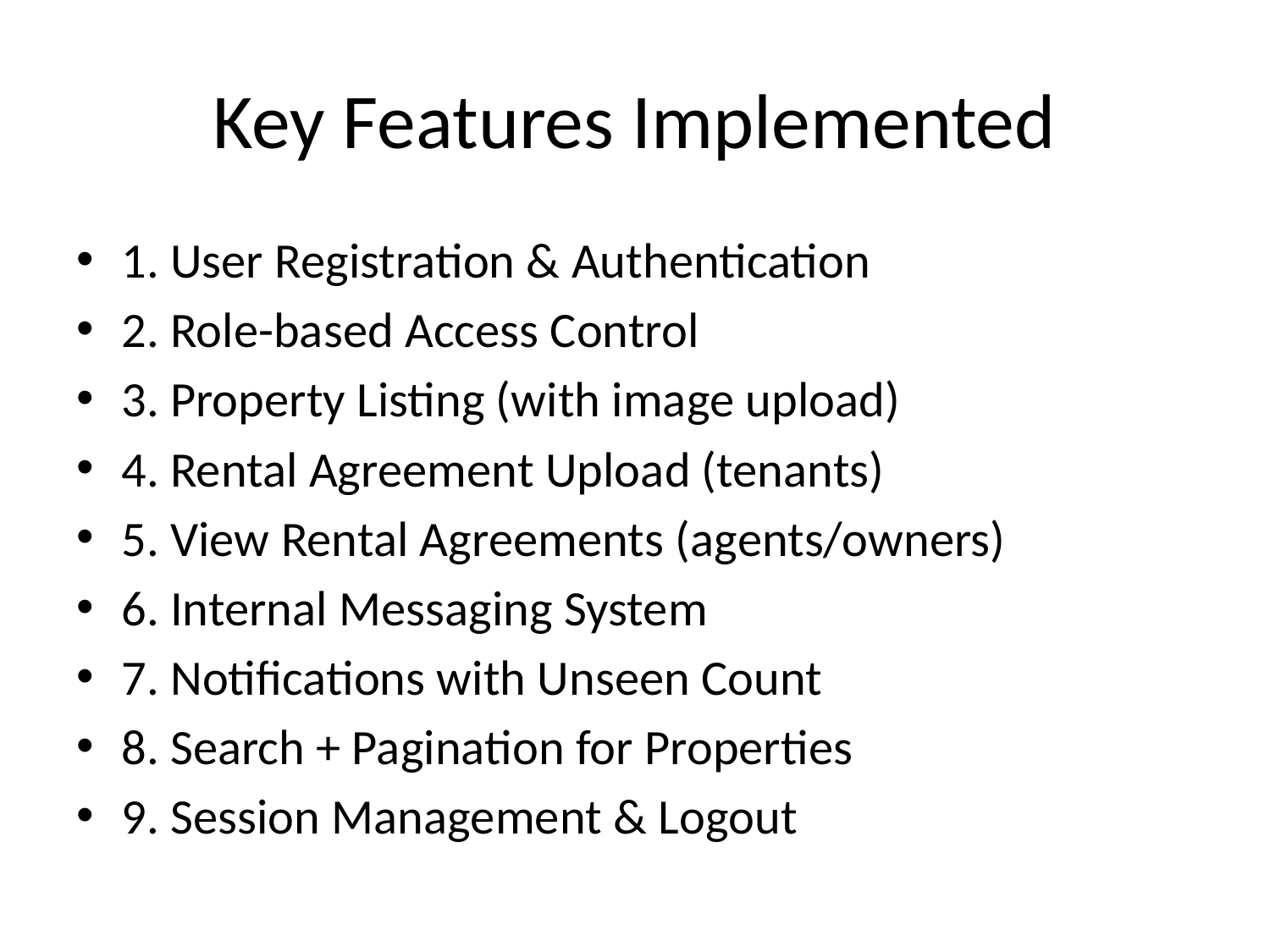

# Key Features Implemented
1. User Registration & Authentication
2. Role-based Access Control
3. Property Listing (with image upload)
4. Rental Agreement Upload (tenants)
5. View Rental Agreements (agents/owners)
6. Internal Messaging System
7. Notifications with Unseen Count
8. Search + Pagination for Properties
9. Session Management & Logout